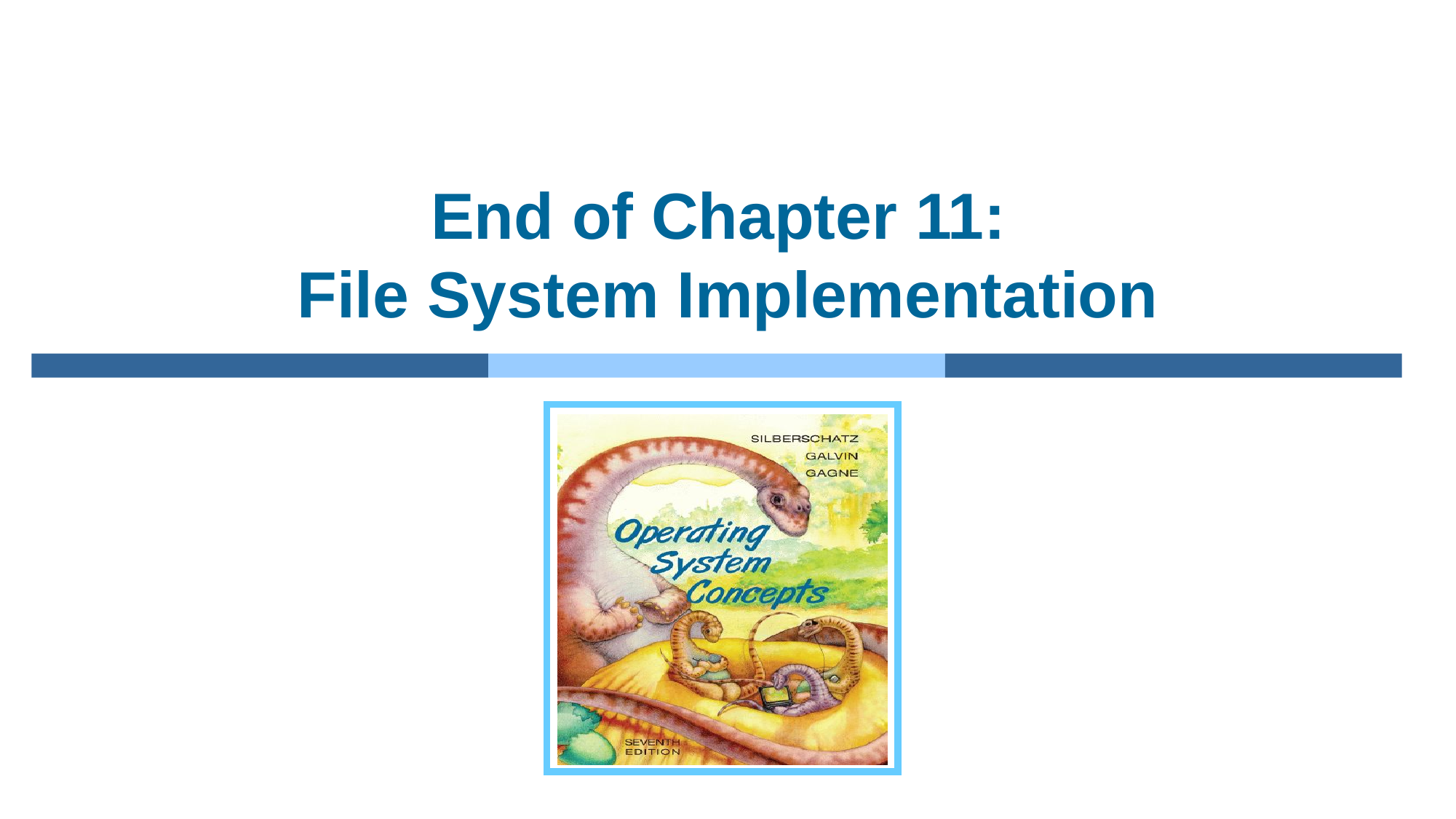

# End of Chapter 11: File System Implementation